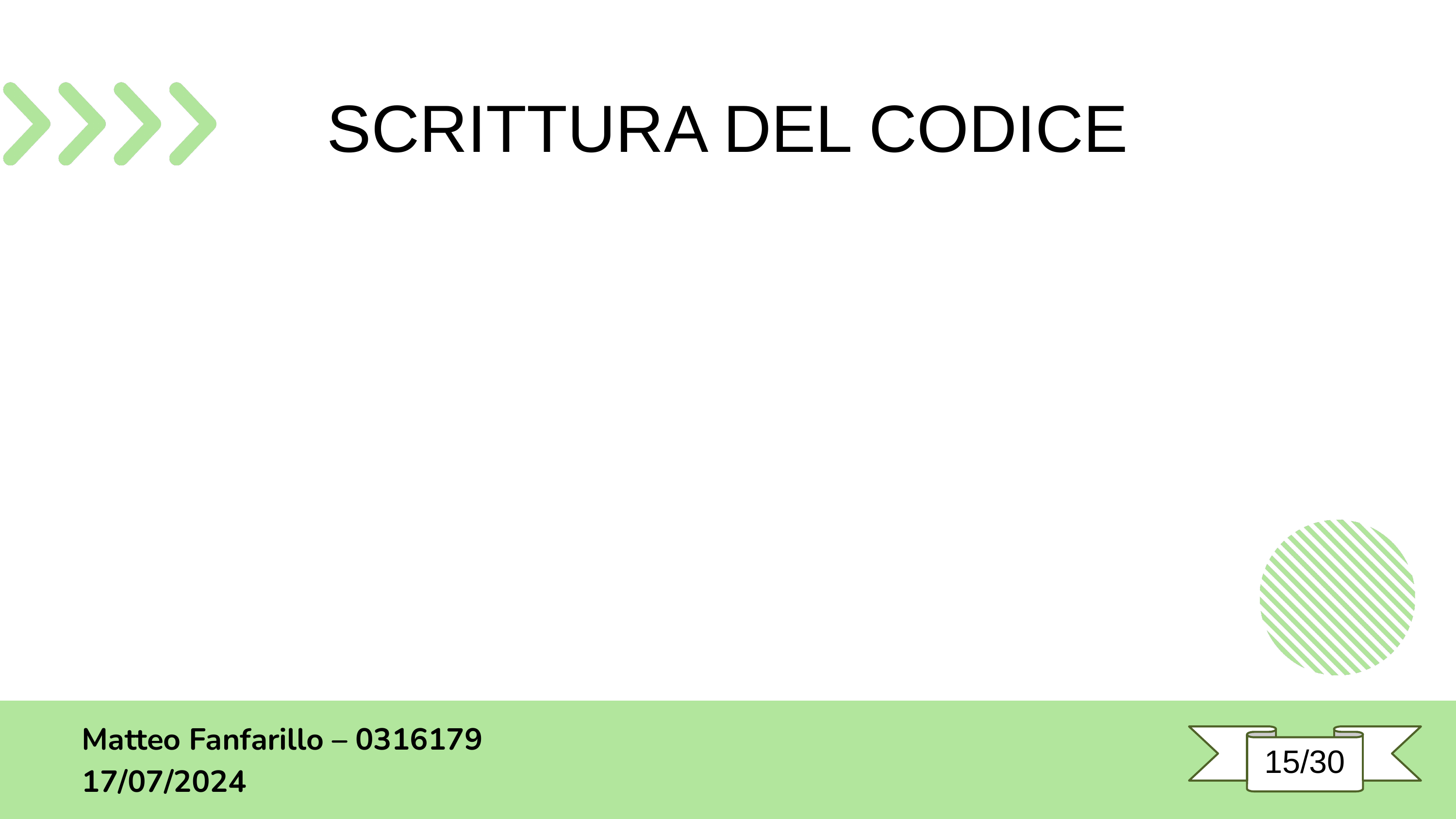

SCRITTURA DEL CODICE

Matteo Fanfarillo – 0316179
17/07/2024
15/30